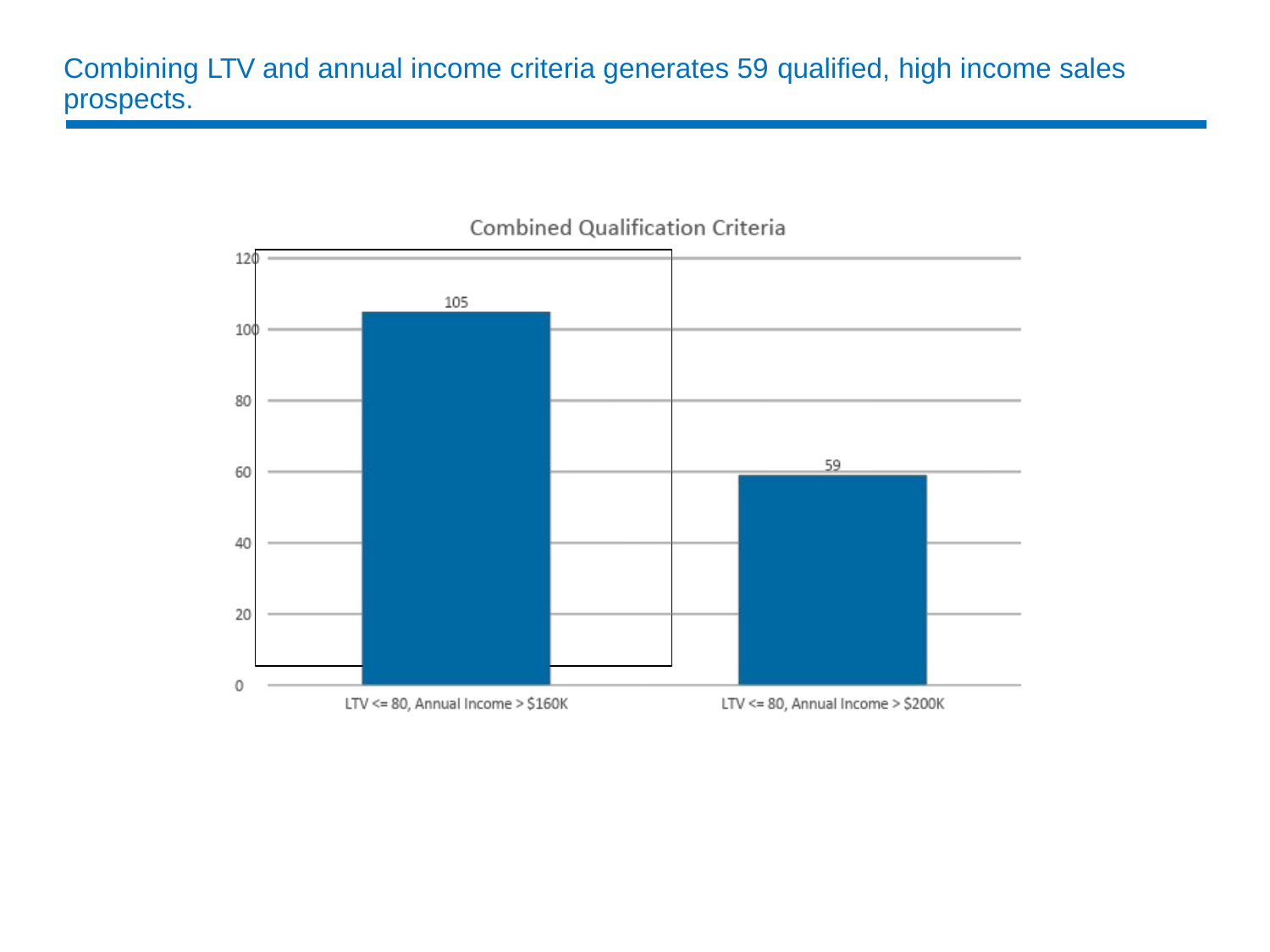

Combining LTV and annual income criteria generates 59 qualified, high income sales  prospects.